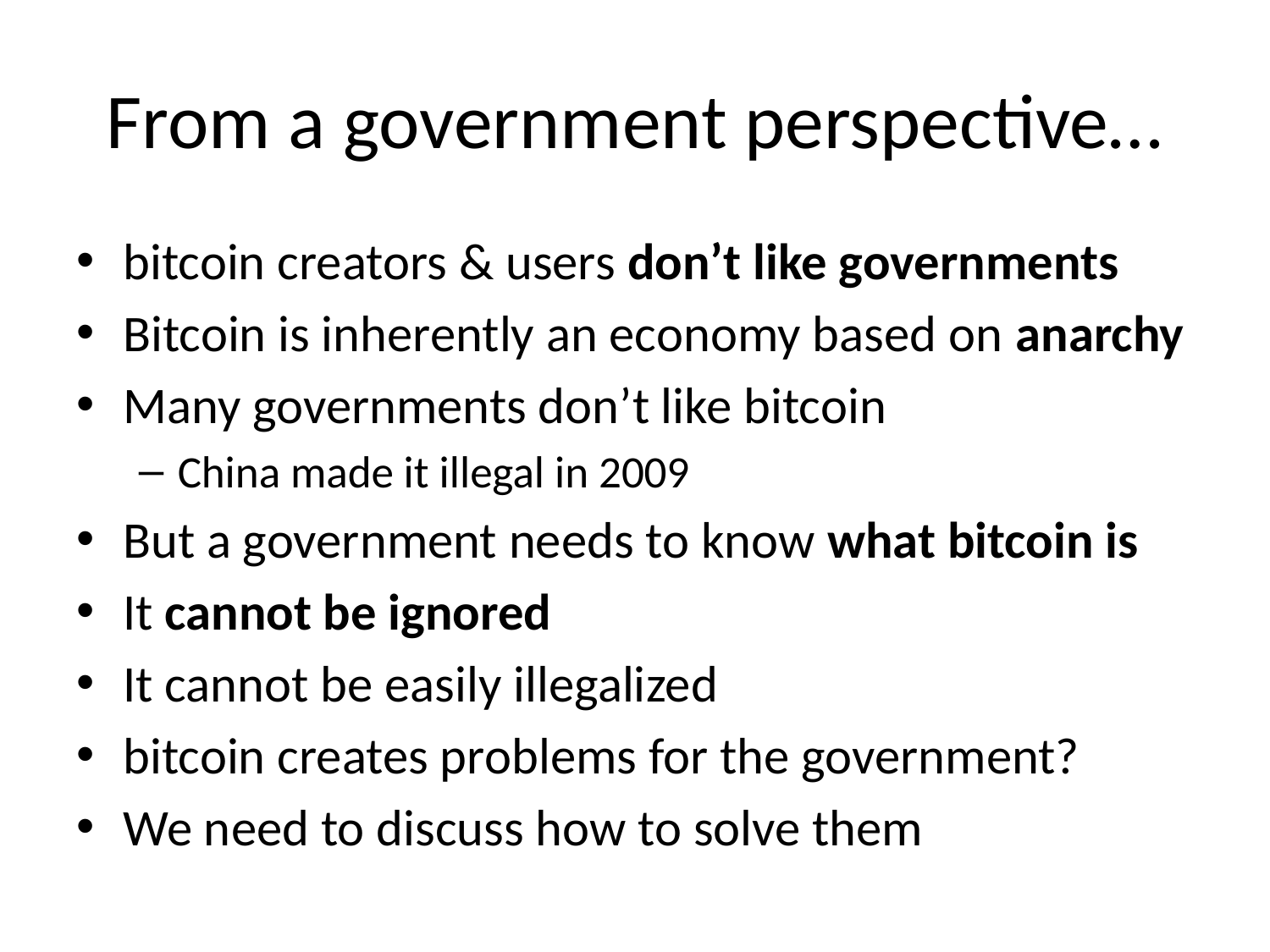

# From a government perspective…
bitcoin creators & users don’t like governments
Bitcoin is inherently an economy based on anarchy
Many governments don’t like bitcoin
China made it illegal in 2009
But a government needs to know what bitcoin is
It cannot be ignored
It cannot be easily illegalized
bitcoin creates problems for the government?
We need to discuss how to solve them